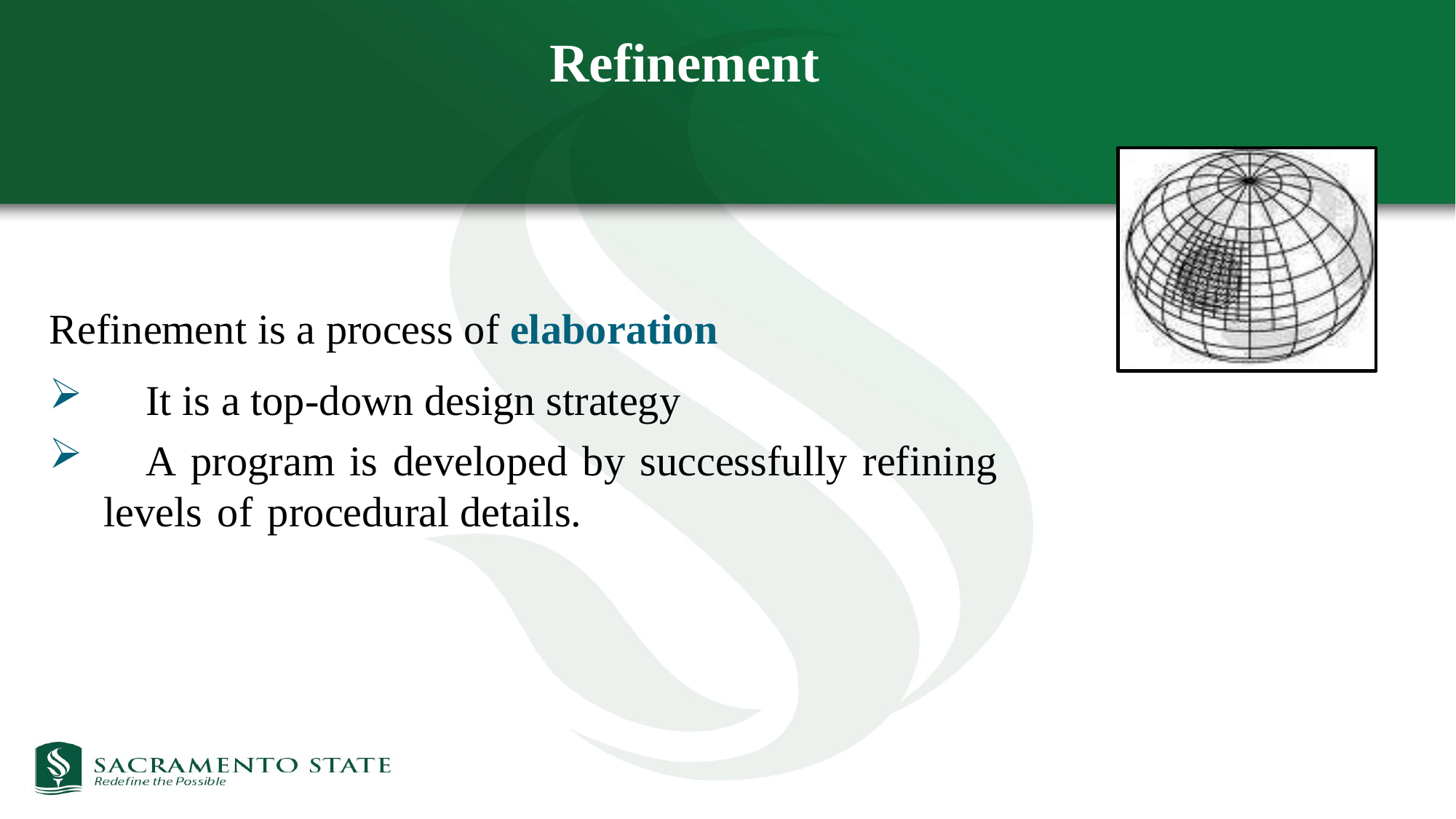

Refinement

Refinement is a process of elaboration

    It is a top-down design strategy
    A program is developed by successfully refining levels of procedural details.